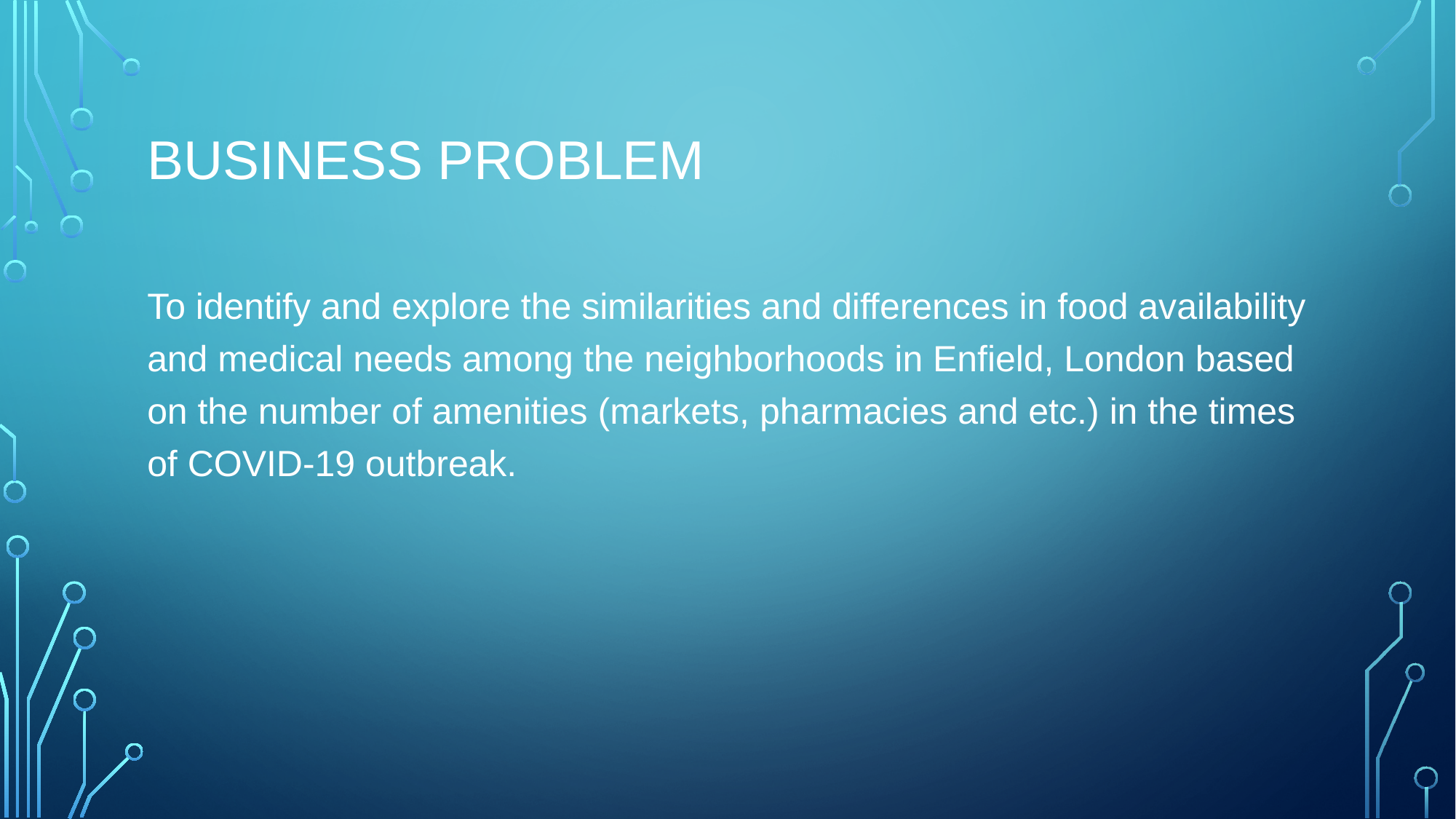

# Business problem
To identify and explore the similarities and differences in food availability and medical needs among the neighborhoods in Enfield, London based on the number of amenities (markets, pharmacies and etc.) in the times of COVID-19 outbreak.